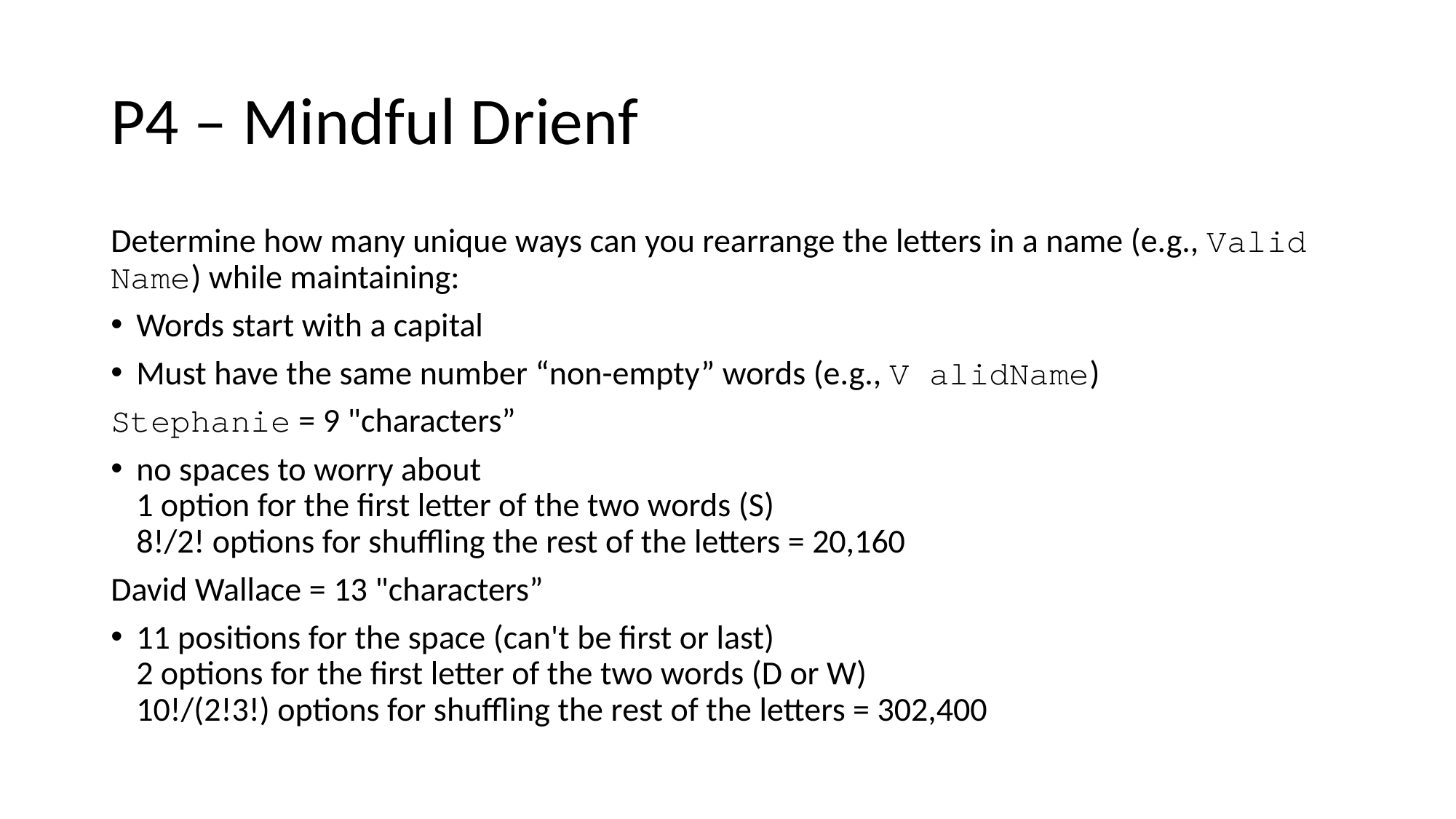

# P4 – Mindful Drienf
Determine how many unique ways can you rearrange the letters in a name (e.g., Valid Name) while maintaining:
Words start with a capital
Must have the same number “non-empty” words (e.g., V alidName)
Stephanie = 9 "characters”
no spaces to worry about
1 option for the first letter of the two words (S)
8!/2! options for shuffling the rest of the letters = 20,160
David Wallace = 13 "characters”
11 positions for the space (can't be first or last)
2 options for the first letter of the two words (D or W)
10!/(2!3!) options for shuffling the rest of the letters = 302,400